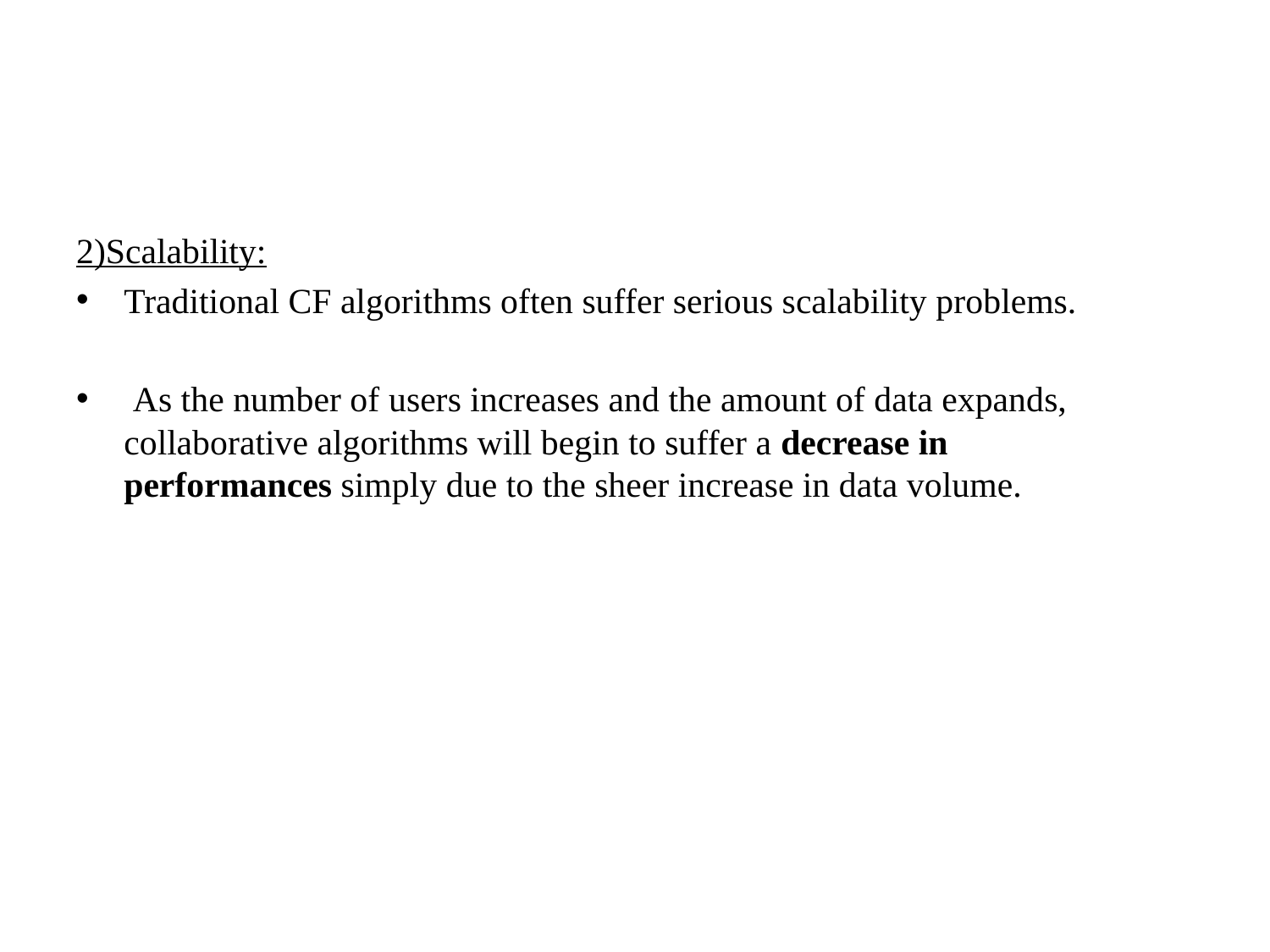

#
2)Scalability:
Traditional CF algorithms often suffer serious scalability problems.

 As the number of users increases and the amount of data expands, collaborative algorithms will begin to suffer a decrease in performances simply due to the sheer increase in data volume.